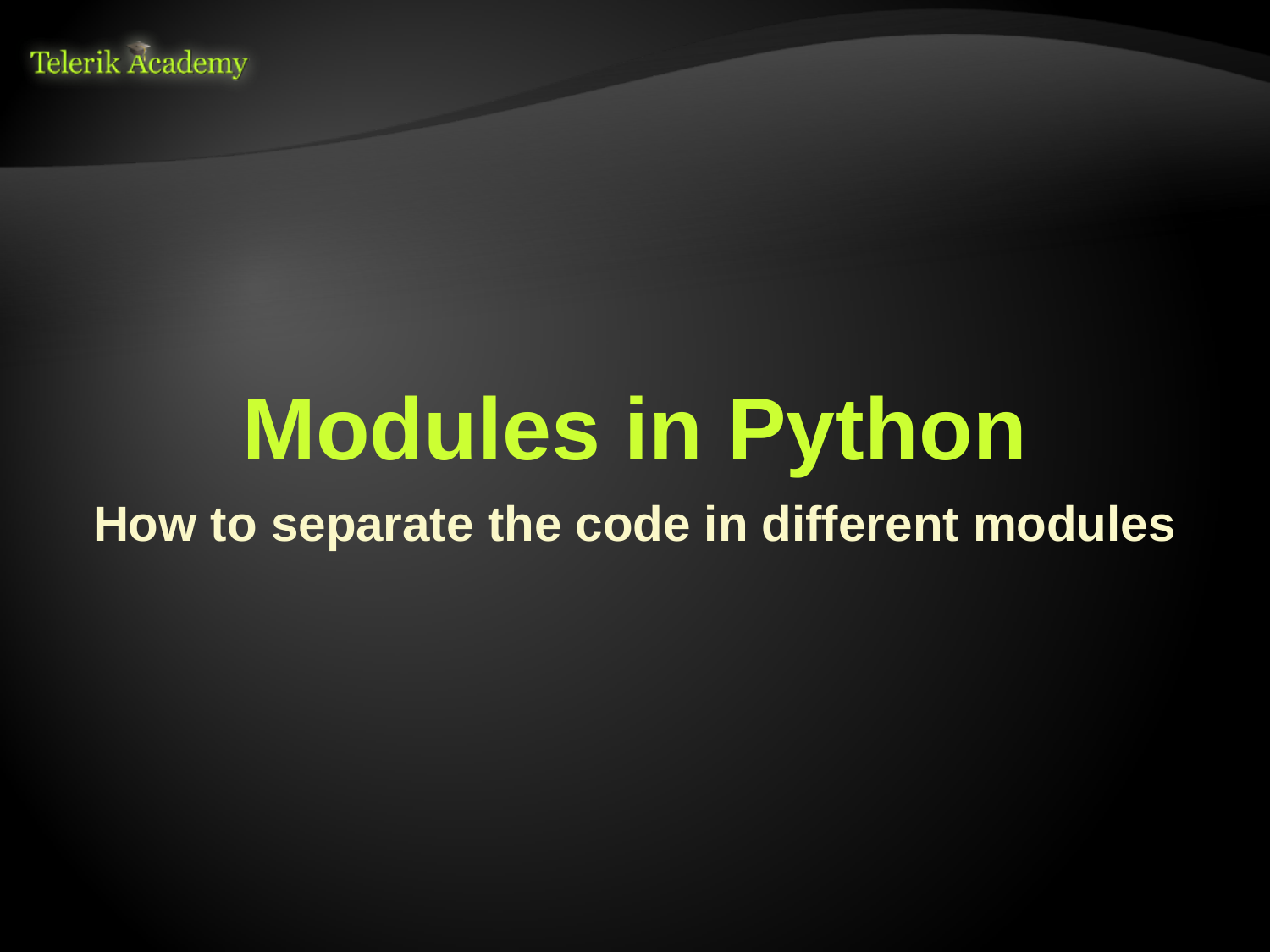

# Modules in Python
How to separate the code in different modules